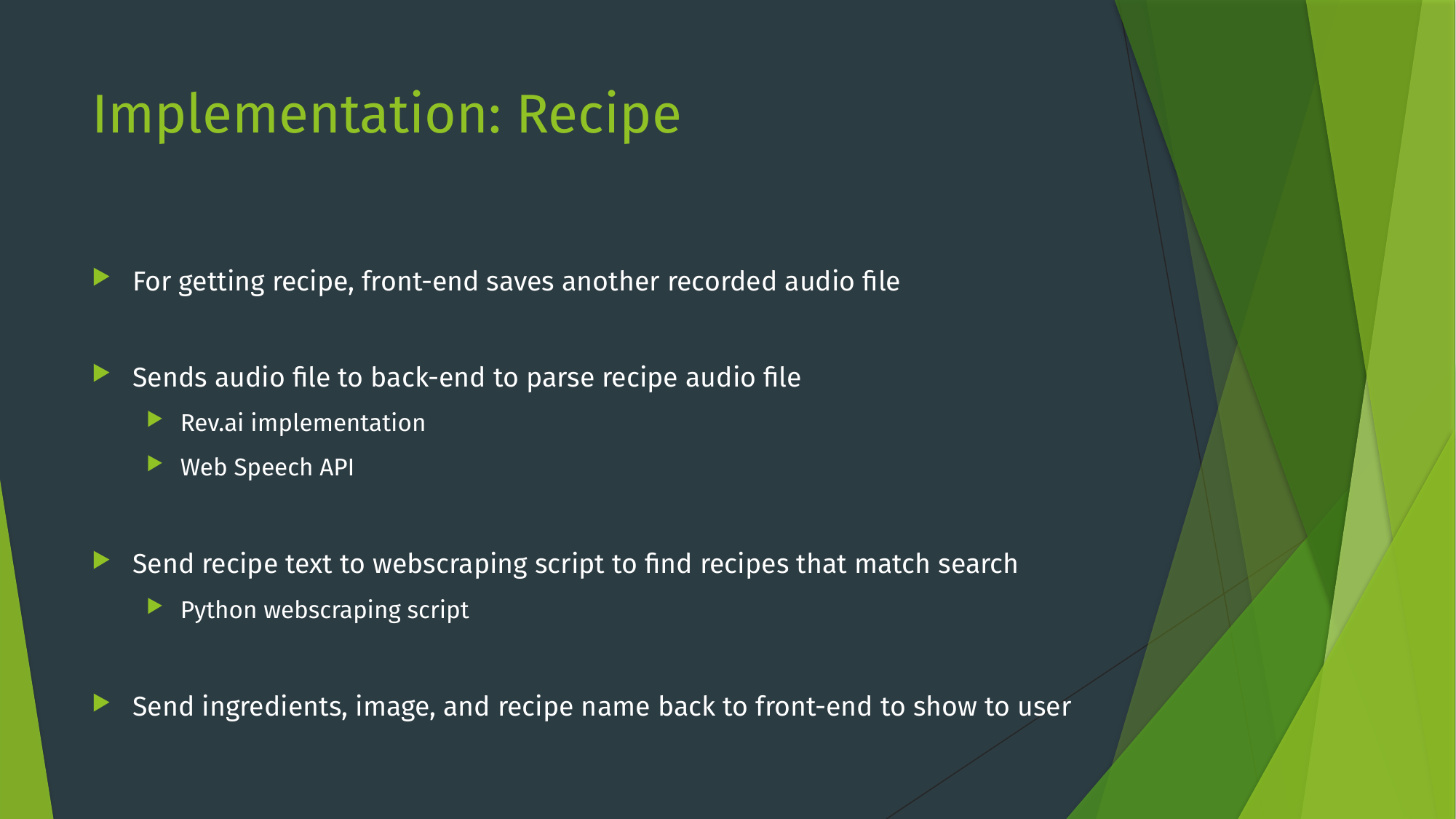

# Implementation: Recipe
For getting recipe, front-end saves another recorded audio file

Sends audio file to back-end to parse recipe audio file
Rev.ai implementation
Web Speech API

Send recipe text to webscraping script to find recipes that match search
Python webscraping script

Send ingredients, image, and recipe name back to front-end to show to user